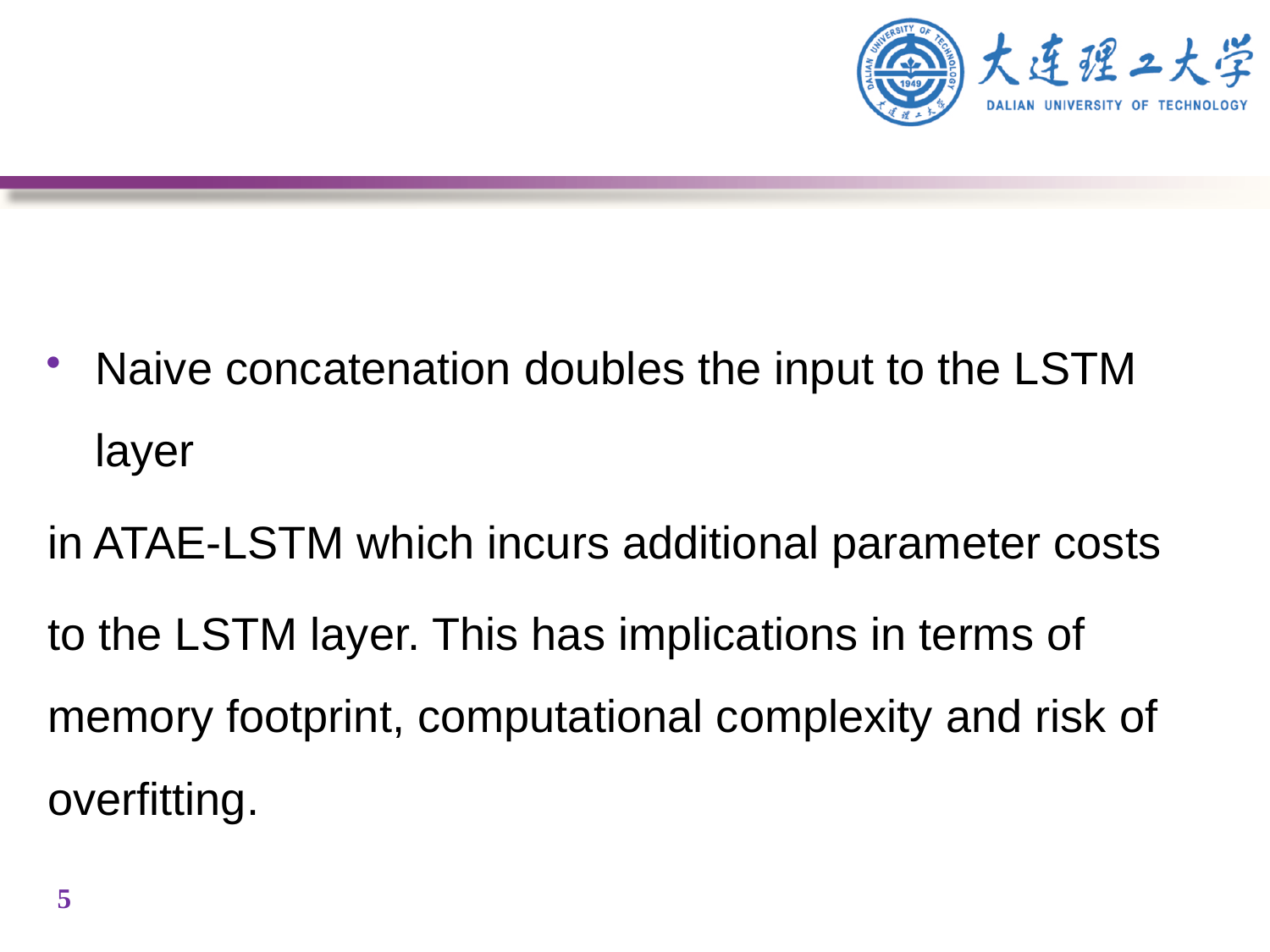

#
Naive concatenation doubles the input to the LSTM layer
in ATAE-LSTM which incurs additional parameter costs
to the LSTM layer. This has implications in terms of memory footprint, computational complexity and risk of overfitting.